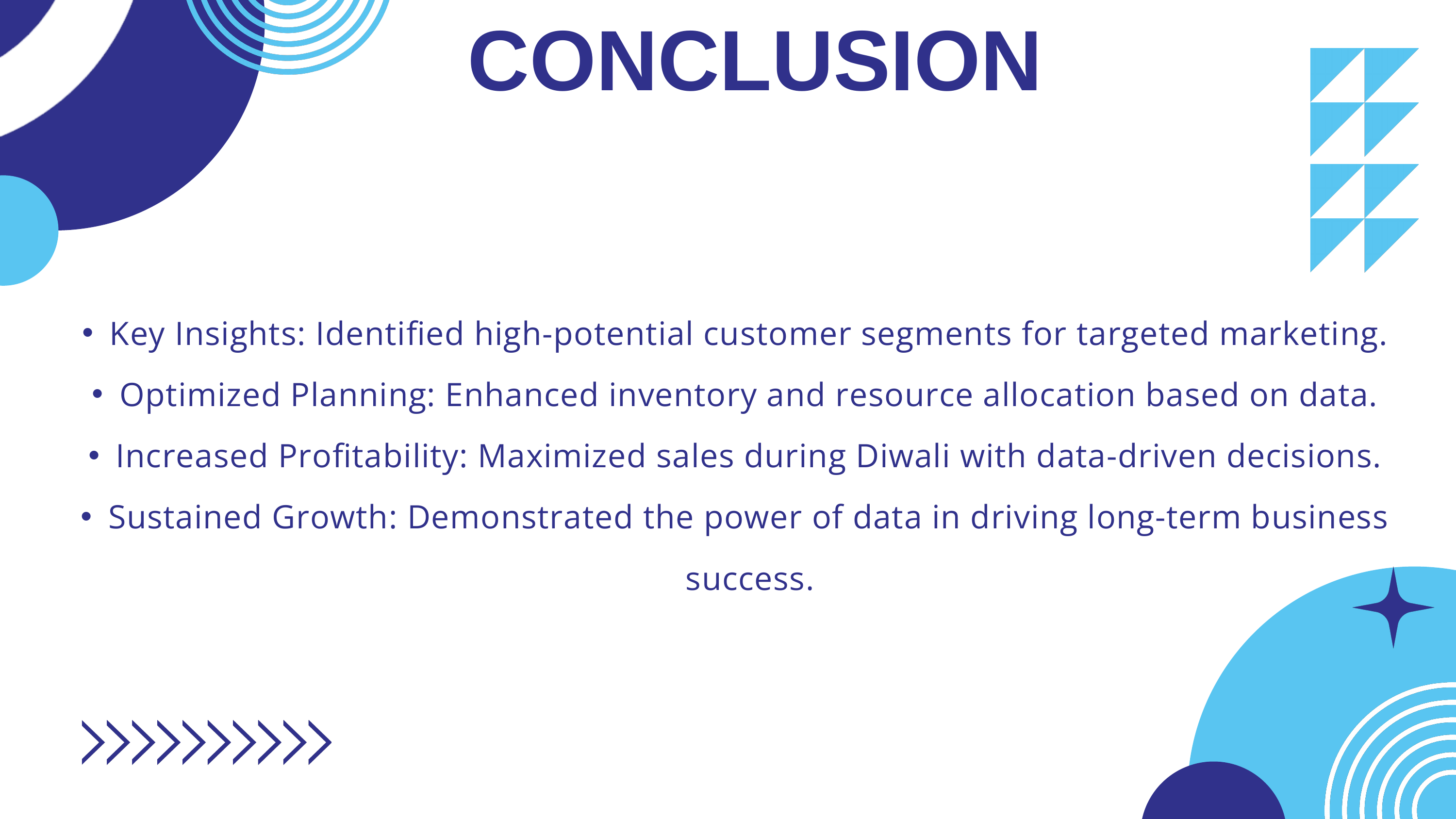

CONCLUSION

Key Insights: Identified high-potential customer segments for targeted marketing.
Optimized Planning: Enhanced inventory and resource allocation based on data.
Increased Profitability: Maximized sales during Diwali with data-driven decisions.
Sustained Growth: Demonstrated the power of data in driving long-term business success.